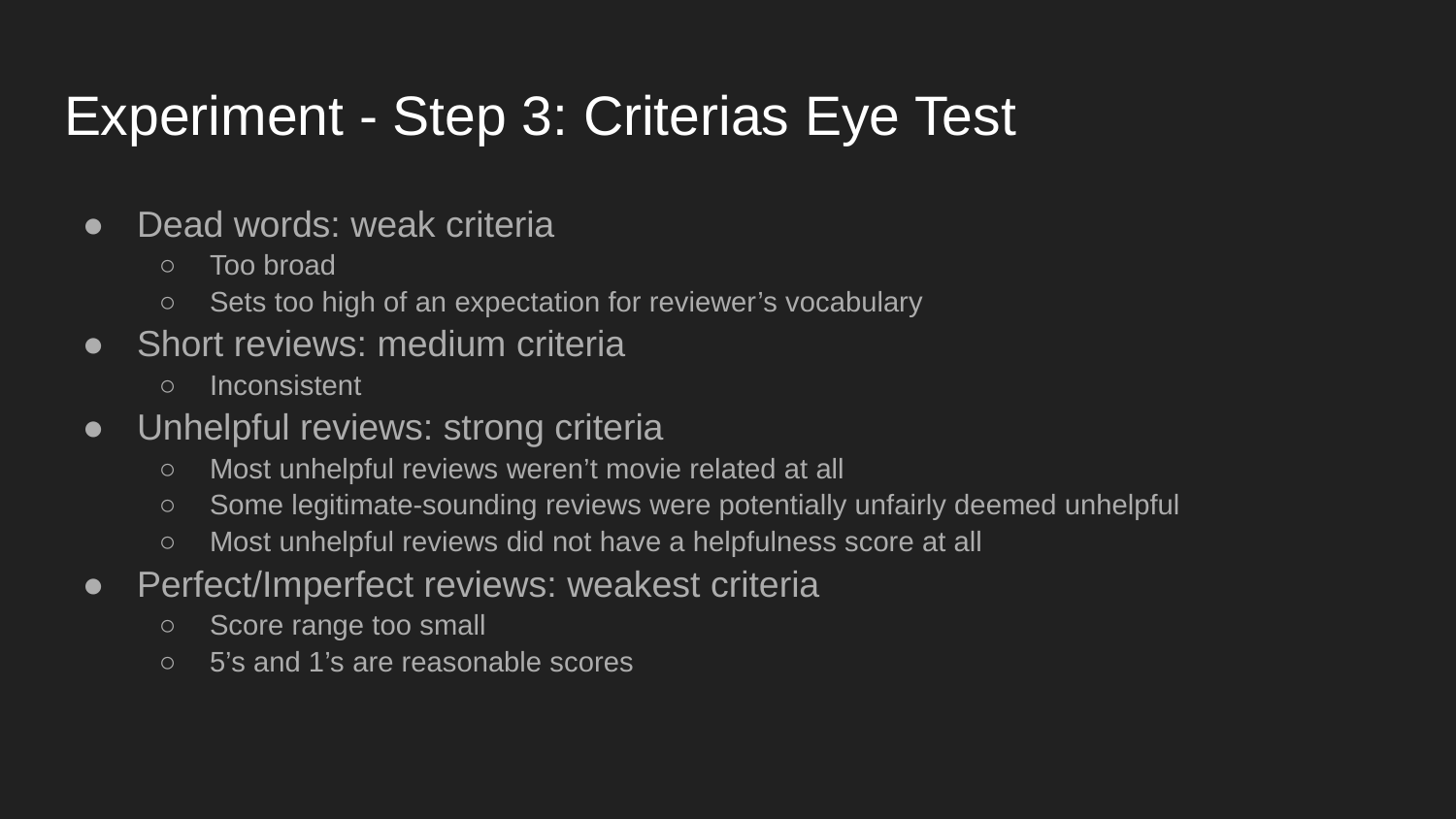

# Experiment - Step 3: Criterias Eye Test
Dead words: weak criteria
Too broad
Sets too high of an expectation for reviewer’s vocabulary
Short reviews: medium criteria
Inconsistent
Unhelpful reviews: strong criteria
Most unhelpful reviews weren’t movie related at all
Some legitimate-sounding reviews were potentially unfairly deemed unhelpful
Most unhelpful reviews did not have a helpfulness score at all
Perfect/Imperfect reviews: weakest criteria
Score range too small
5’s and 1’s are reasonable scores